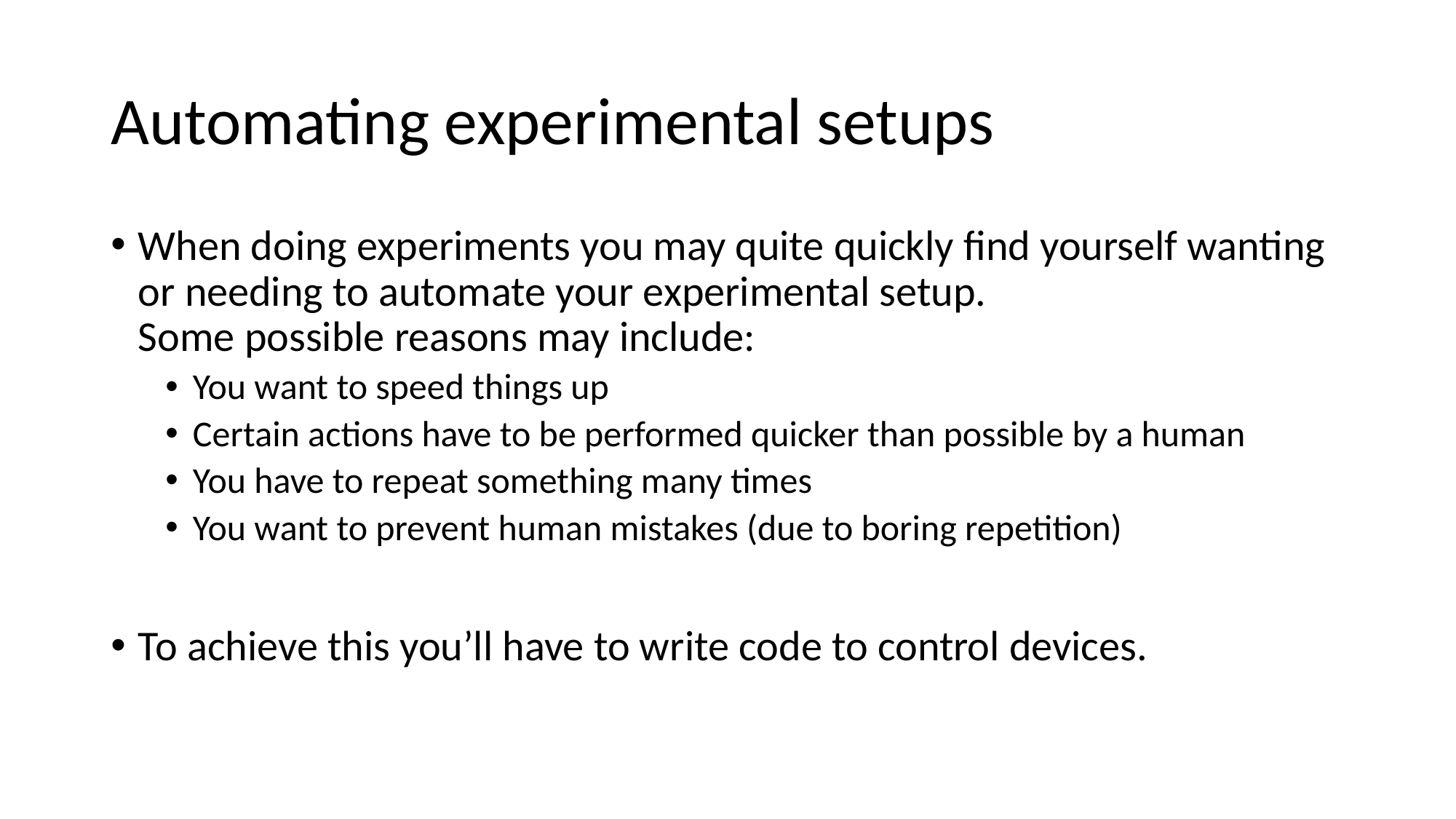

# Automating experimental setups
When doing experiments you may quite quickly find yourself wanting or needing to automate your experimental setup.
Some possible reasons may include:
You want to speed things up
Certain actions have to be performed quicker than possible by a human
You have to repeat something many times
You want to prevent human mistakes (due to boring repetition)

To achieve this you’ll have to write code to control devices.